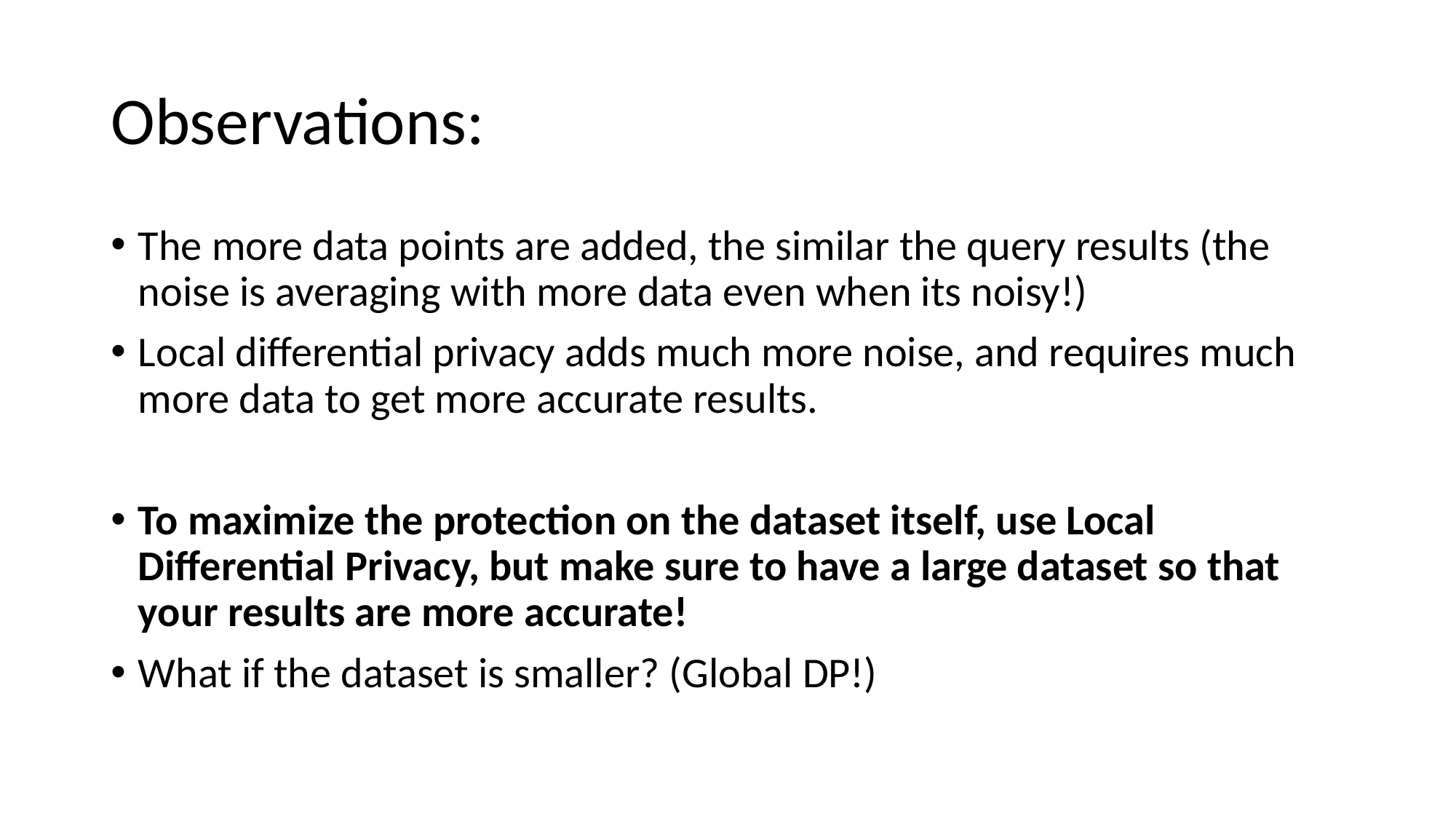

# Observations:
The more data points are added, the similar the query results (the noise is averaging with more data even when its noisy!)
Local differential privacy adds much more noise, and requires much more data to get more accurate results.

To maximize the protection on the dataset itself, use Local Differential Privacy, but make sure to have a large dataset so that your results are more accurate!
What if the dataset is smaller? (Global DP!)